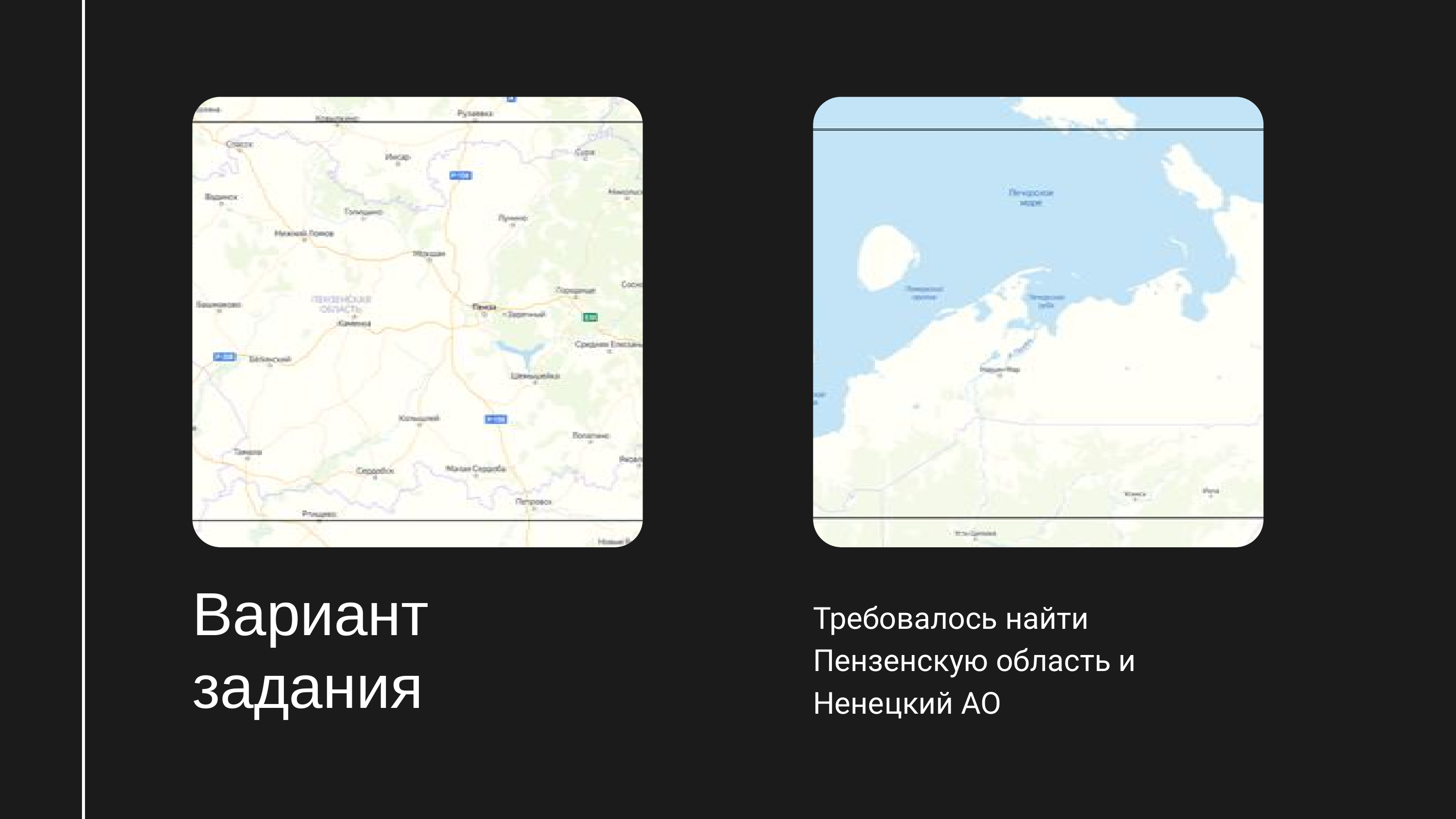

Вариант задания
Требовалось найти Пензенскую область и Ненецкий АО